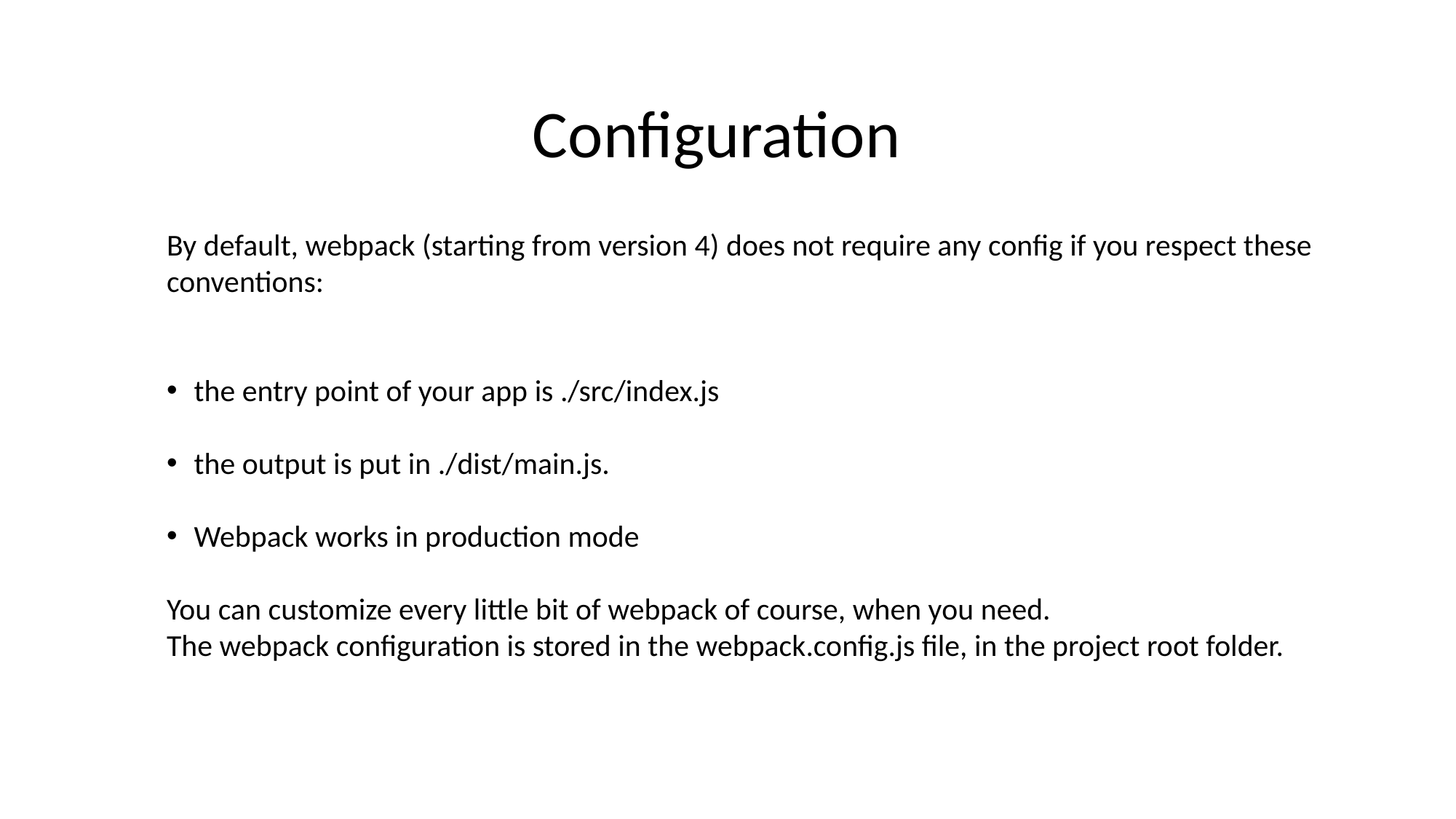

Configuration
By default, webpack (starting from version 4) does not require any config if you respect these conventions:

the entry point of your app is ./src/index.js
the output is put in ./dist/main.js.
Webpack works in production mode

You can customize every little bit of webpack of course, when you need.
The webpack configuration is stored in the webpack.config.js file, in the project root folder.